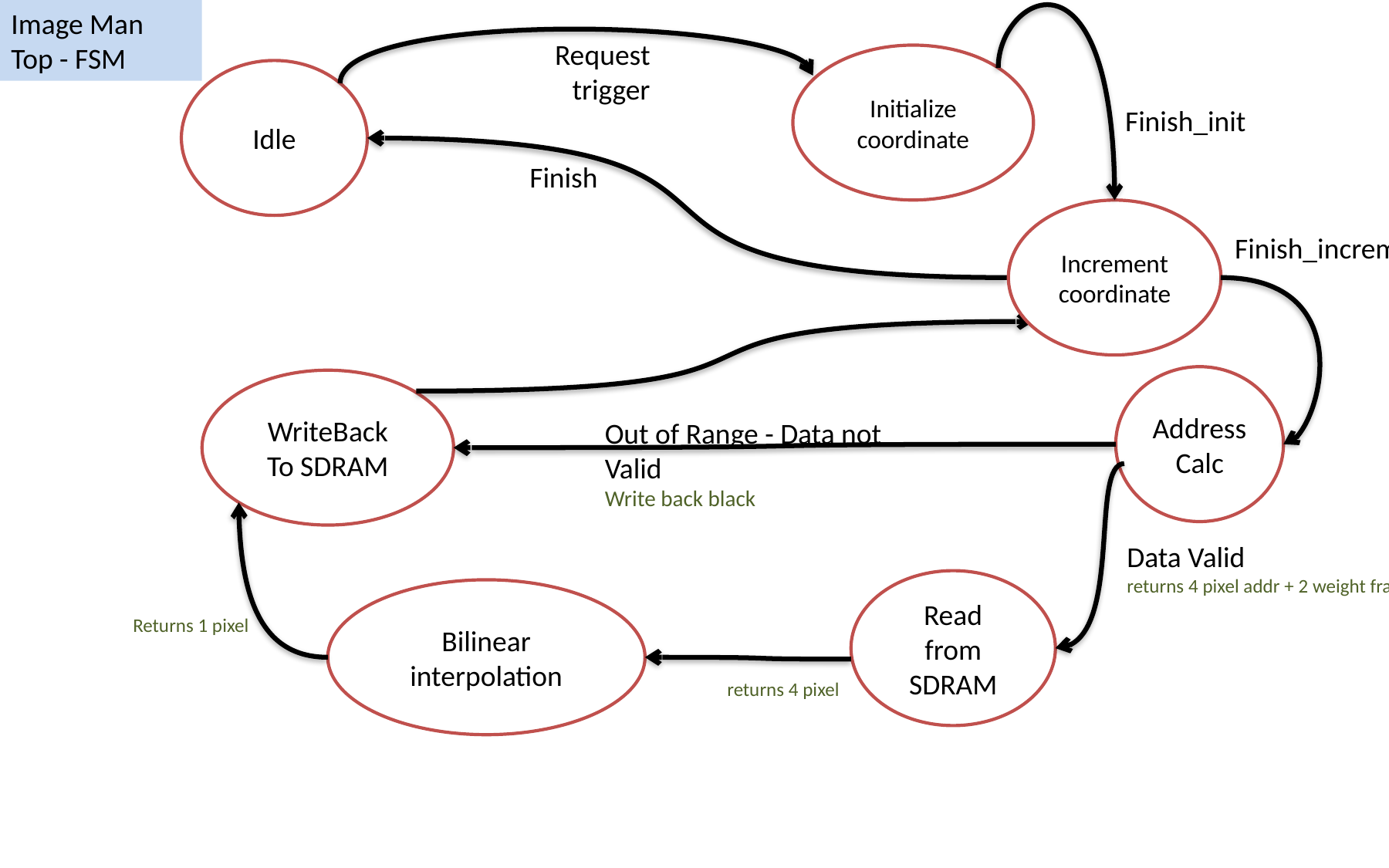

Image Man Top - FSM
Request trigger
Initialize coordinate
Idle
Finish_init
Finish
Increment coordinate
Finish_increment
Address Calc
WriteBack
To SDRAM
Out of Range - Data not Valid
Write back black
Data Valid
returns 4 pixel addr + 2 weight fracs
Returns 1 pixel
Read from SDRAM
Bilinear interpolation
returns 4 pixel